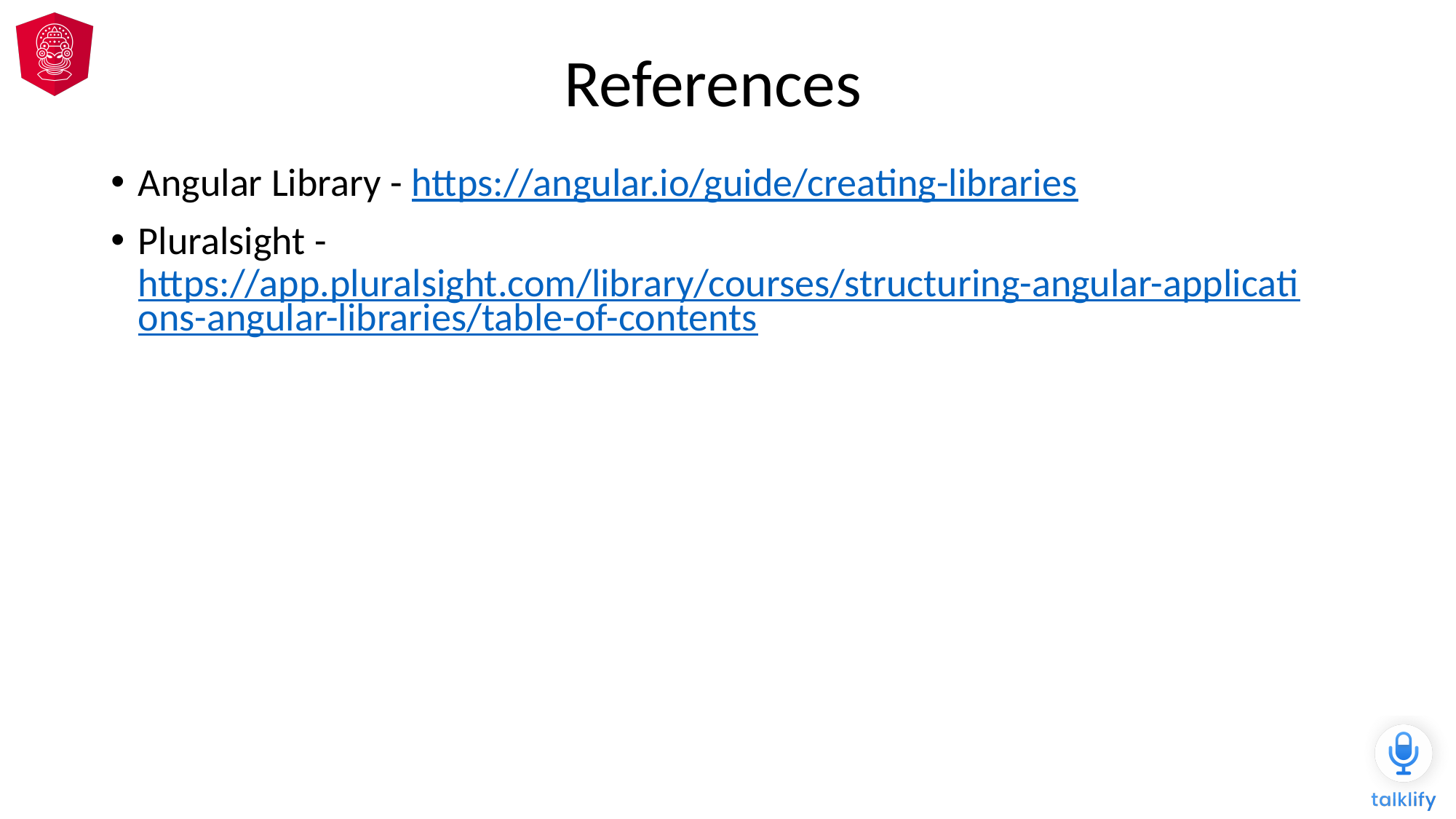

# References
Angular Library - https://angular.io/guide/creating-libraries
Pluralsight - https://app.pluralsight.com/library/courses/structuring-angular-applications-angular-libraries/table-of-contents